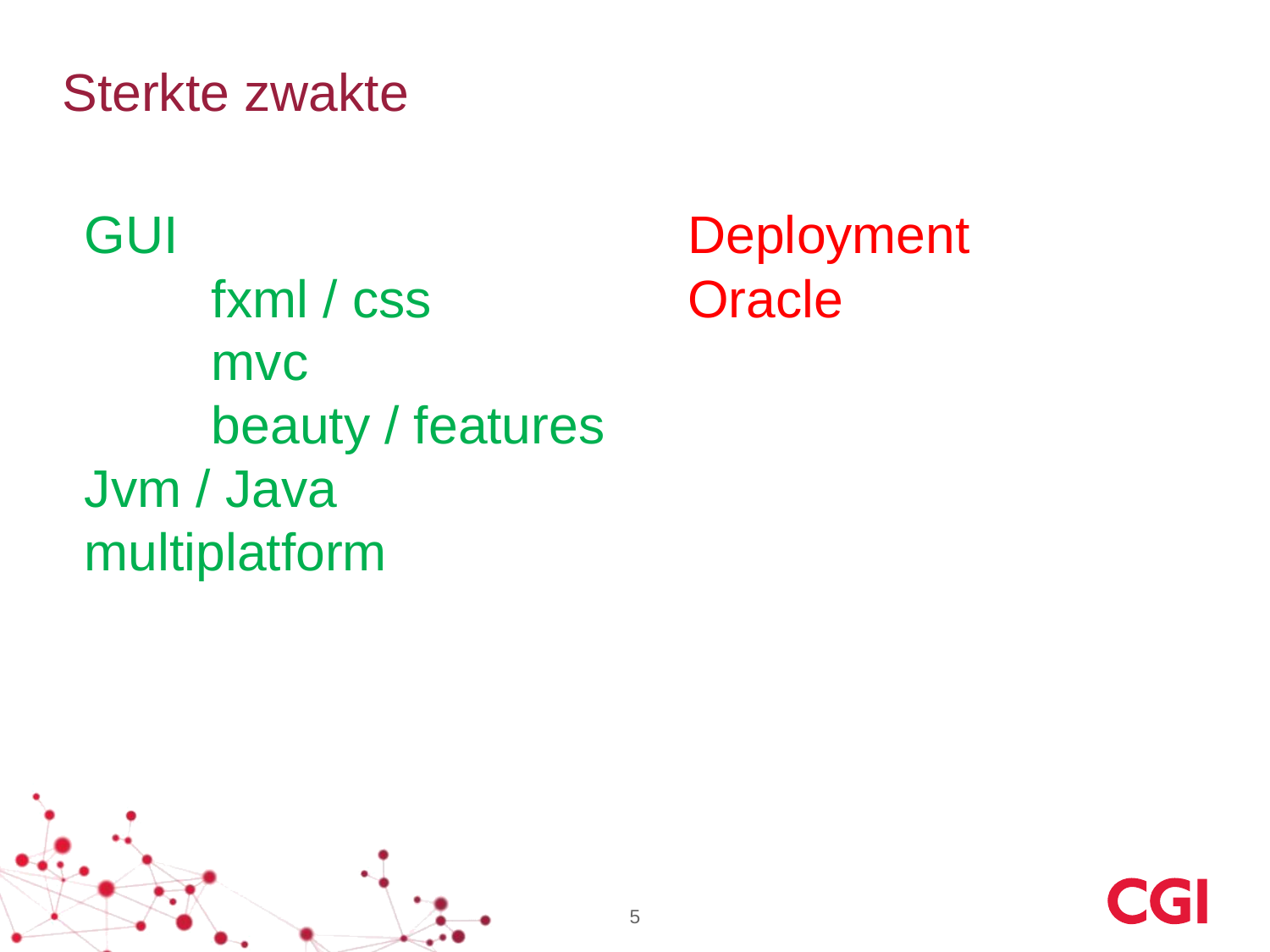

# Sterkte zwakte
GUI
	fxml / css
	mvc
	beauty / features
Jvm / Java
multiplatform

Deployment
Oracle

5